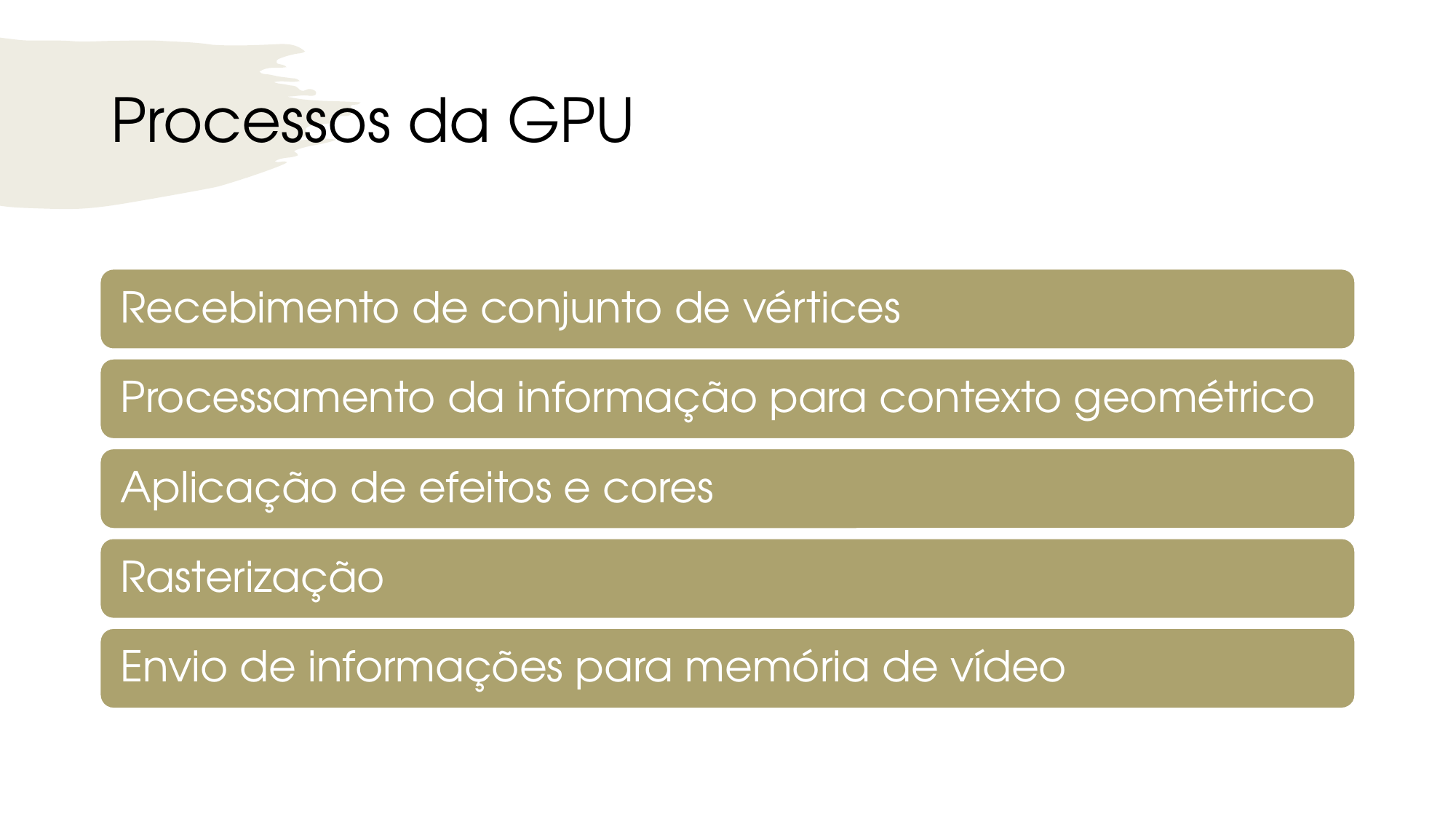

# Processos da GPU
Recebimento de conjunto de vértices
Processamento da informação para contexto geométrico
Aplicação de efeitos e cores
Rasterização
Envio de informações para memória de vídeo